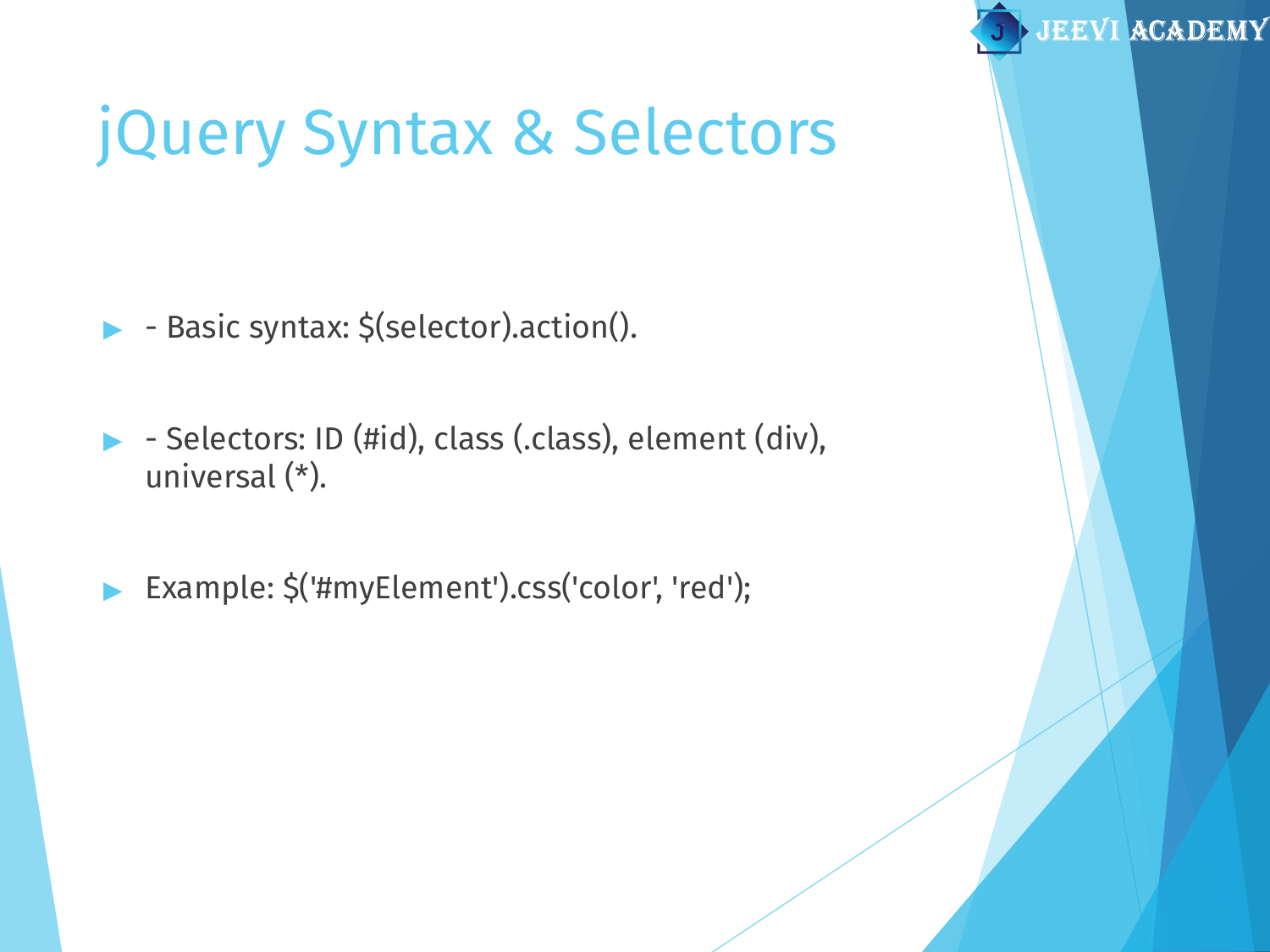

# jQuery Syntax & Selectors
- Basic syntax: $(selector).action().

- Selectors: ID (#id), class (.class), element (div), universal (*).

Example: $('#myElement').css('color', 'red');